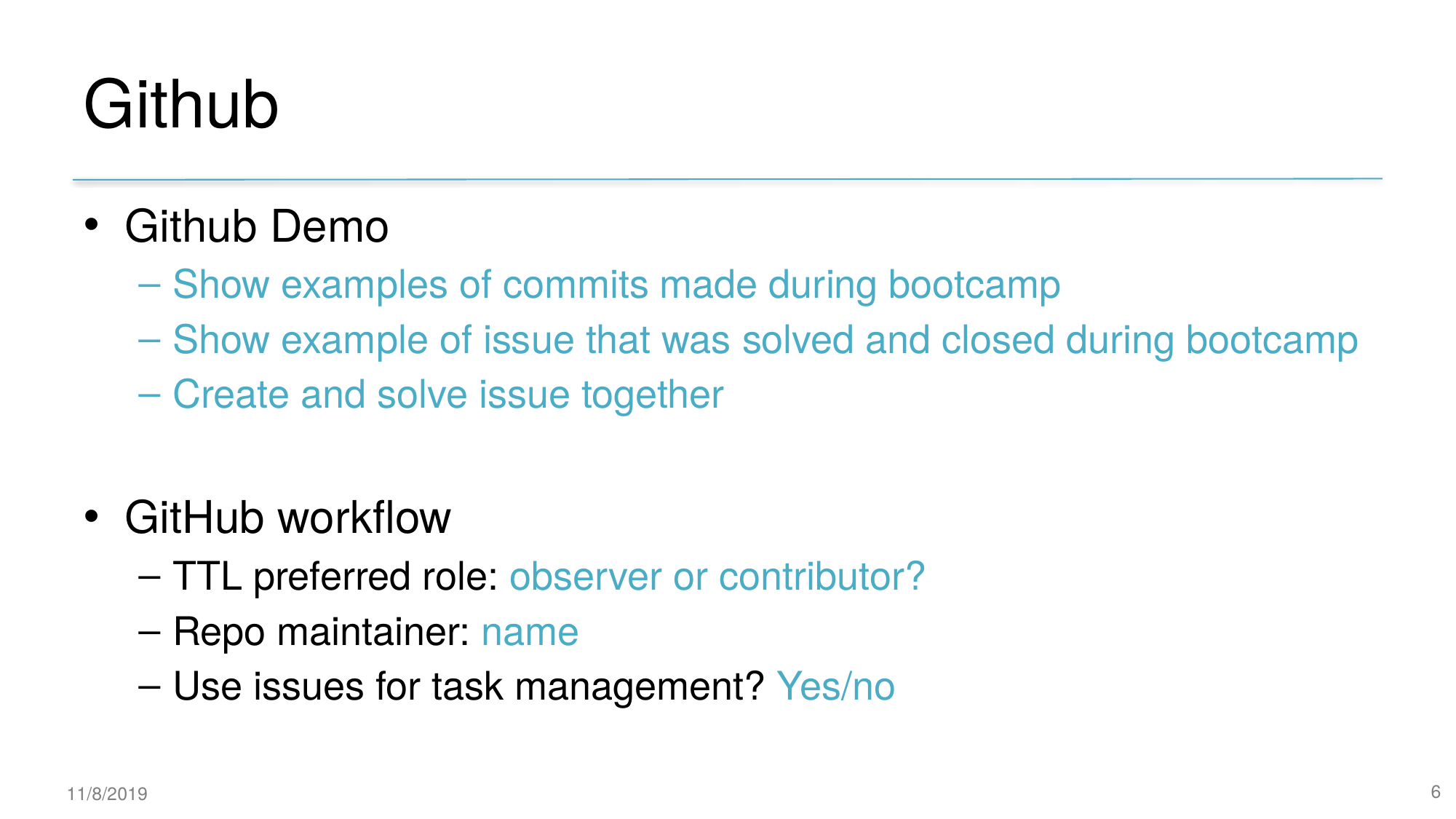

# Github
Github Demo
Show examples of commits made during bootcamp
Show example of issue that was solved and closed during bootcamp
Create and solve issue together

GitHub workflow
TTL preferred role: observer or contributor?
Repo maintainer: name
Use issues for task management? Yes/no
6
11/8/2019